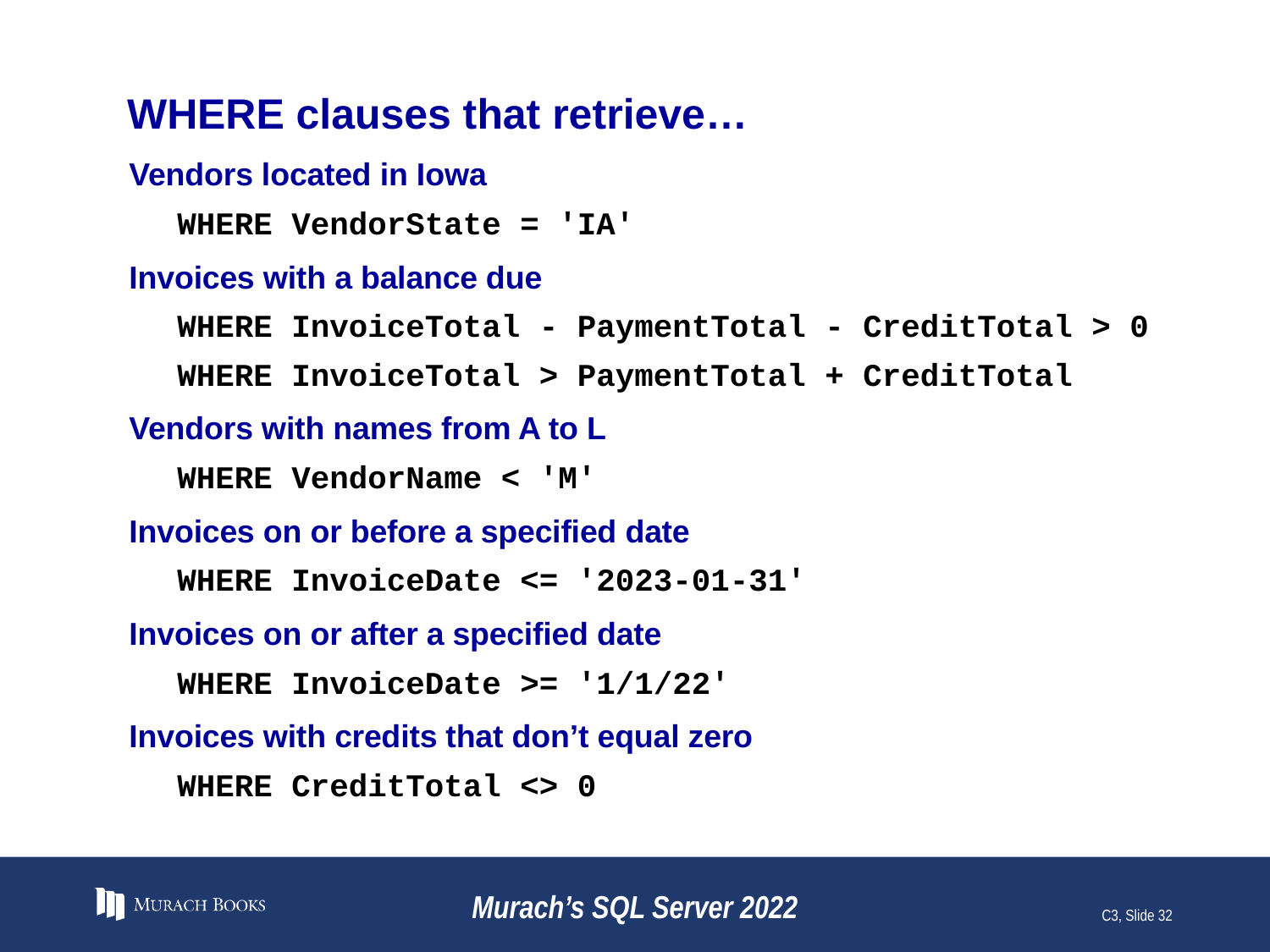

# WHERE clauses that retrieve…
Vendors located in Iowa
WHERE VendorState = 'IA'
Invoices with a balance due
WHERE InvoiceTotal - PaymentTotal - CreditTotal > 0
WHERE InvoiceTotal > PaymentTotal + CreditTotal
Vendors with names from A to L
WHERE VendorName < 'M'
Invoices on or before a specified date
WHERE InvoiceDate <= '2023-01-31'
Invoices on or after a specified date
WHERE InvoiceDate >= '1/1/22'
Invoices with credits that don’t equal zero
WHERE CreditTotal <> 0

Murach’s SQL Server 2022

C3, Slide 32